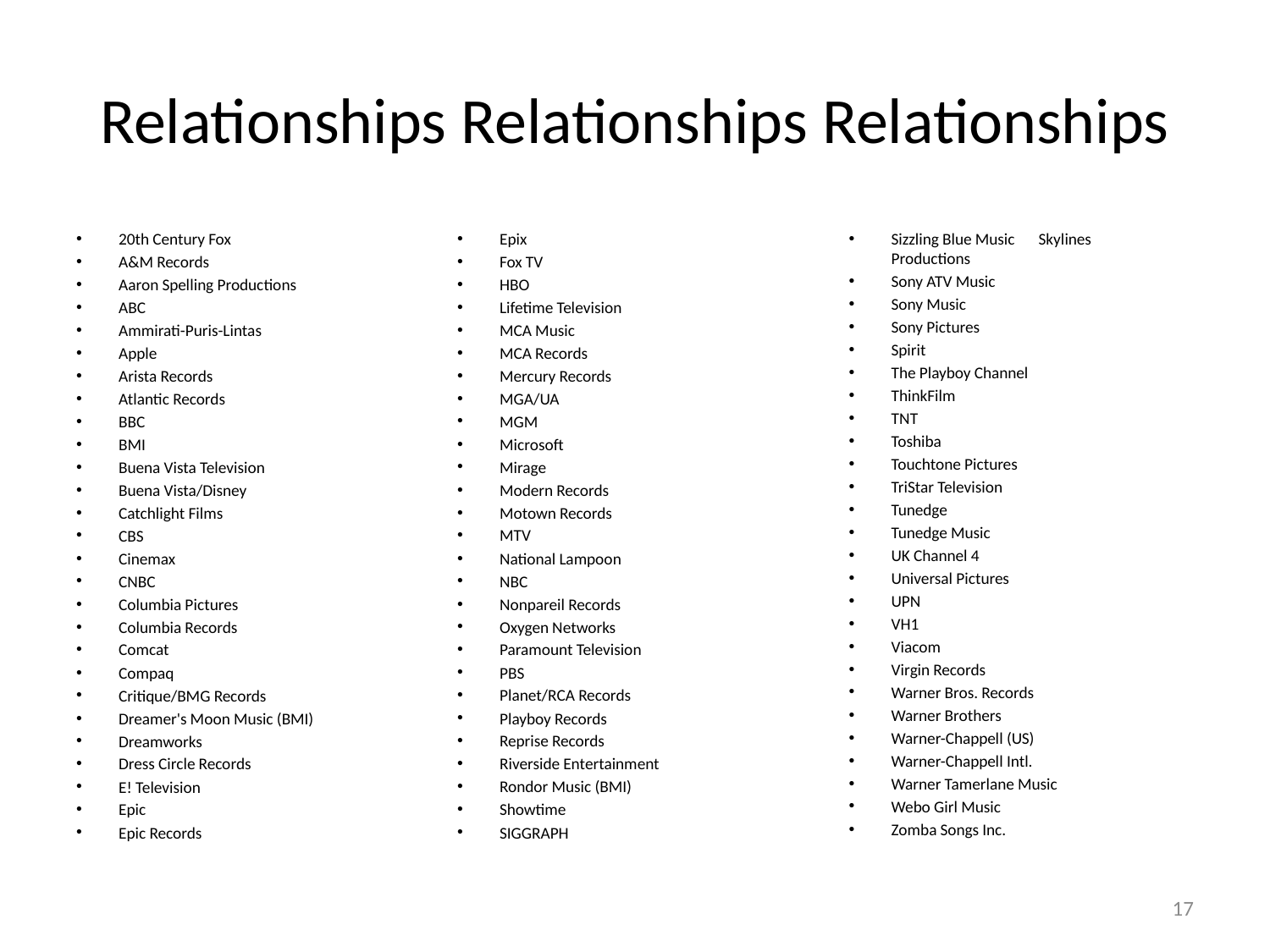

# Relationships Relationships Relationships
20th Century Fox
A&M Records
Aaron Spelling Productions
ABC
Ammirati-Puris-Lintas
Apple
Arista Records
Atlantic Records
BBC
BMI
Buena Vista Television
Buena Vista/Disney
Catchlight Films
CBS
Cinemax
CNBC
Columbia Pictures
Columbia Records
Comcat
Compaq
Critique/BMG Records
Dreamer's Moon Music (BMI)
Dreamworks
Dress Circle Records
E! Television
Epic
Epic Records

Epix
Fox TV
HBO
Lifetime Television
MCA Music
MCA Records
Mercury Records
MGA/UA
MGM
Microsoft
Mirage
Modern Records
Motown Records
MTV
National Lampoon
NBC
Nonpareil Records
Oxygen Networks
Paramount Television
PBS
Planet/RCA Records
Playboy Records
Reprise Records
Riverside Entertainment
Rondor Music (BMI)
Showtime
SIGGRAPH
Sizzling Blue Music	Skylines Productions
Sony ATV Music
Sony Music
Sony Pictures
Spirit
The Playboy Channel
ThinkFilm
TNT
Toshiba
Touchtone Pictures
TriStar Television
Tunedge
Tunedge Music
UK Channel 4
Universal Pictures
UPN
VH1
Viacom
Virgin Records
Warner Bros. Records
Warner Brothers
Warner-Chappell (US)
Warner-Chappell Intl.
Warner Tamerlane Music
Webo Girl Music
Zomba Songs Inc.

17